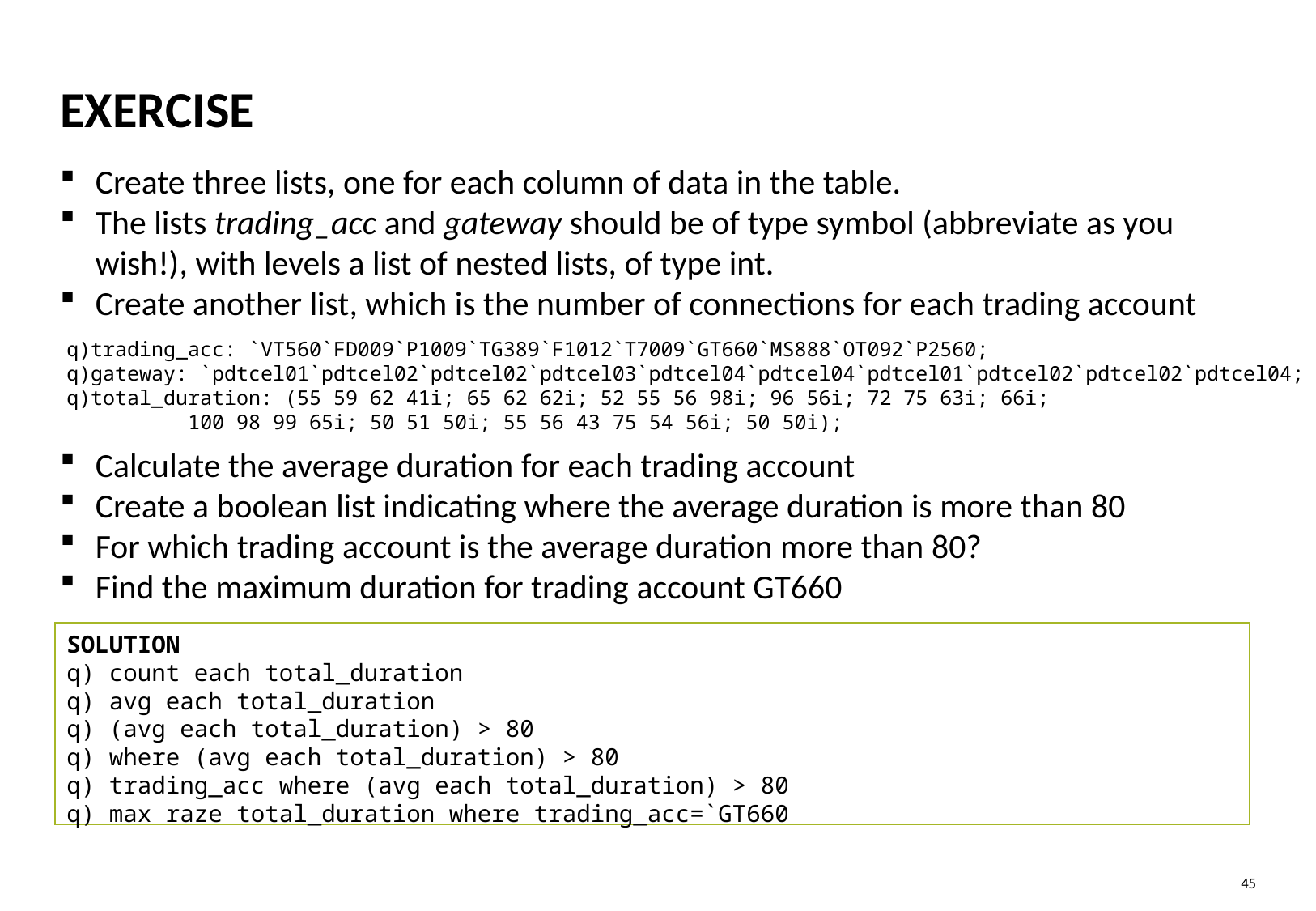

# EXERCISE
Create three lists, one for each column of data in the table.
The lists trading_acc and gateway should be of type symbol (abbreviate as you wish!), with levels a list of nested lists, of type int.
Create another list, which is the number of connections for each trading account

Calculate the average duration for each trading account
Create a boolean list indicating where the average duration is more than 80
For which trading account is the average duration more than 80?
Find the maximum duration for trading account GT660
q)trading_acc: `VT560`FD009`P1009`TG389`F1012`T7009`GT660`MS888`OT092`P2560;
q)gateway: `pdtcel01`pdtcel02`pdtcel02`pdtcel03`pdtcel04`pdtcel04`pdtcel01`pdtcel02`pdtcel02`pdtcel04;
q)total_duration: (55 59 62 41i; 65 62 62i; 52 55 56 98i; 96 56i; 72 75 63i; 66i;
	100 98 99 65i; 50 51 50i; 55 56 43 75 54 56i; 50 50i);
SOLUTION
q) count each total_duration
q) avg each total_duration
q) (avg each total_duration) > 80
q) where (avg each total_duration) > 80
q) trading_acc where (avg each total_duration) > 80
q) max raze total_duration where trading_acc=`GT660
45